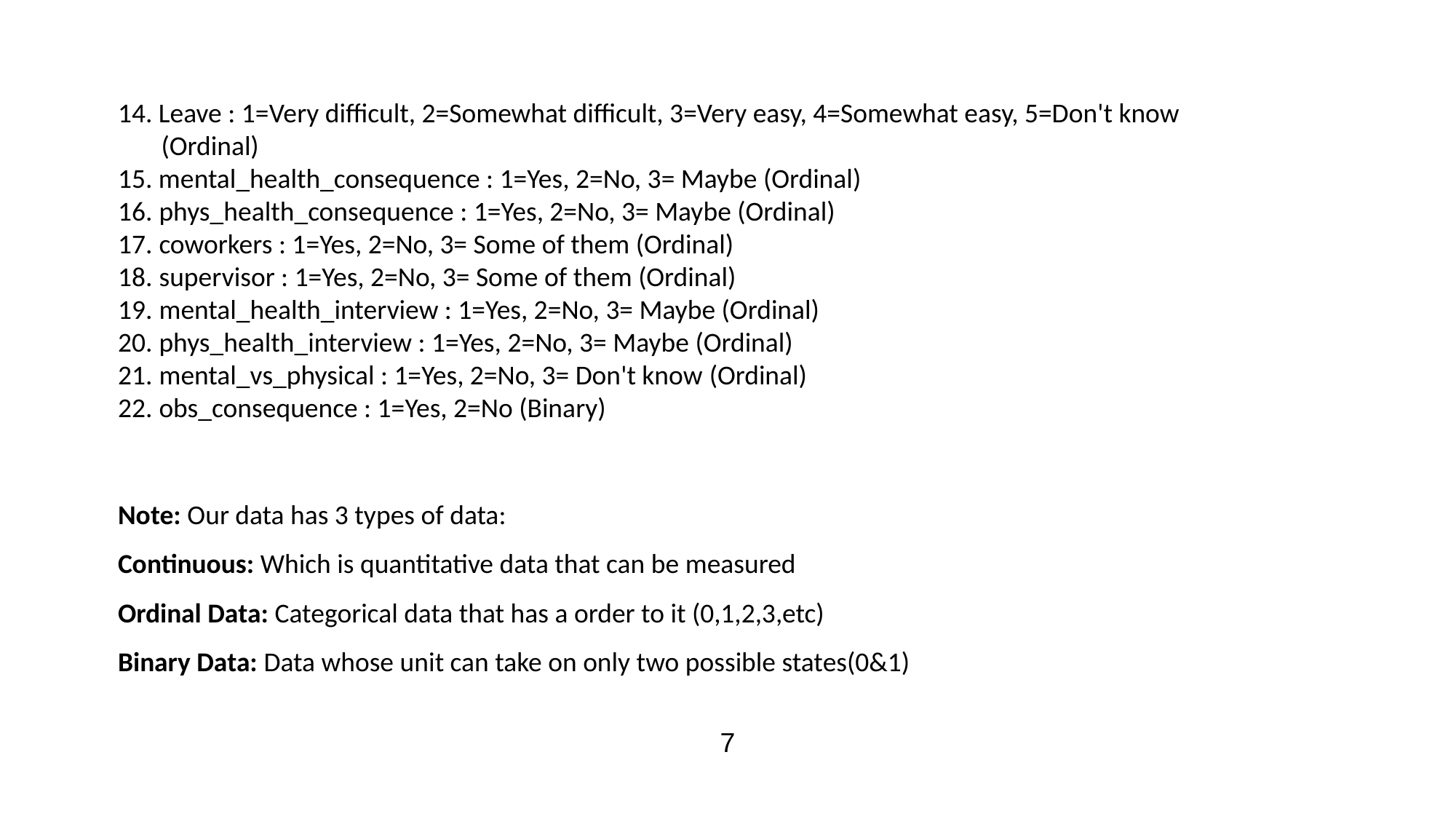

14. Leave : 1=Very difficult, 2=Somewhat difficult, 3=Very easy, 4=Somewhat easy, 5=Don't know
       (Ordinal)
15. mental_health_consequence : 1=Yes, 2=No, 3= Maybe (Ordinal)
phys_health_consequence : 1=Yes, 2=No, 3= Maybe (Ordinal)
coworkers : 1=Yes, 2=No, 3= Some of them (Ordinal)
supervisor : 1=Yes, 2=No, 3= Some of them (Ordinal)
mental_health_interview : 1=Yes, 2=No, 3= Maybe (Ordinal)
phys_health_interview : 1=Yes, 2=No, 3= Maybe (Ordinal)
mental_vs_physical : 1=Yes, 2=No, 3= Don't know (Ordinal)
obs_consequence : 1=Yes, 2=No (Binary)

Note: Our data has 3 types of data:
Continuous: Which is quantitative data that can be measured
Ordinal Data: Categorical data that has a order to it (0,1,2,3,etc)
Binary Data: Data whose unit can take on only two possible states(0&1)
7